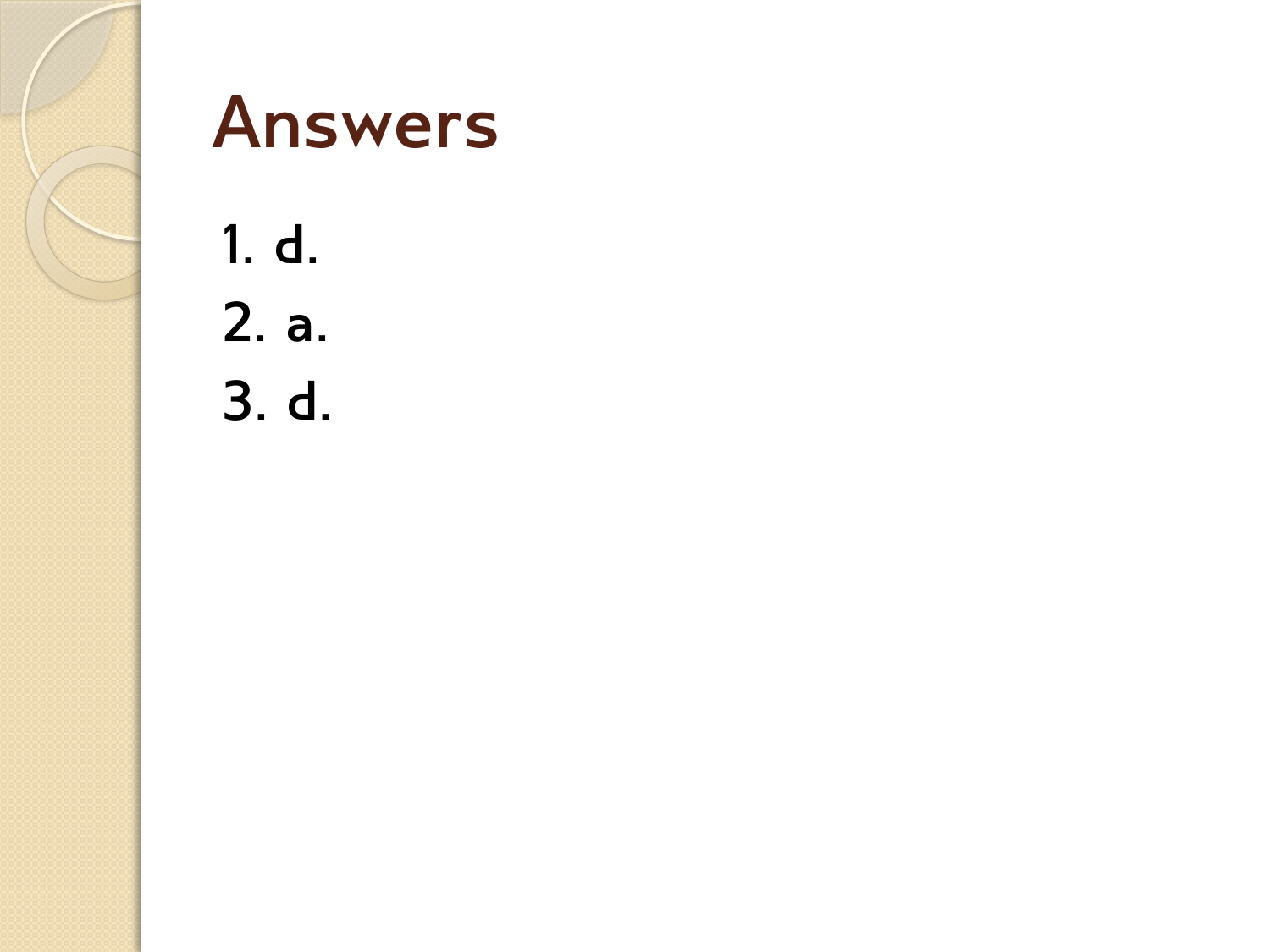

# Answers
1. d.
2. a.
3. d.